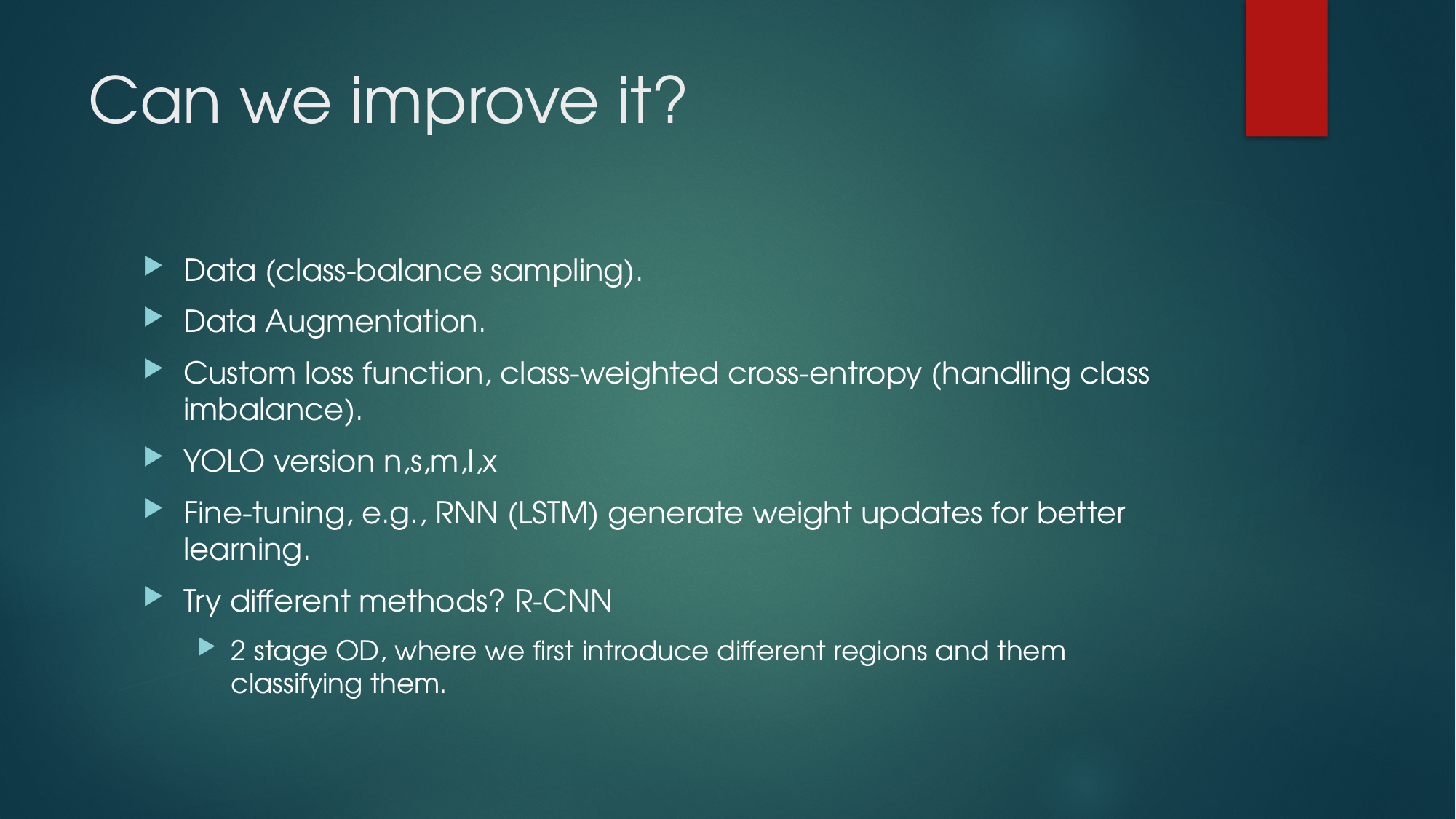

# Can we improve it?
Data (class-balance sampling).
Data Augmentation.
Custom loss function, class-weighted cross-entropy (handling class imbalance).
YOLO version n,s,m,I,x
Fine-tuning, e.g., RNN (LSTM) generate weight updates for better learning.
Try different methods? R-CNN
2 stage OD, where we first introduce different regions and them classifying them.